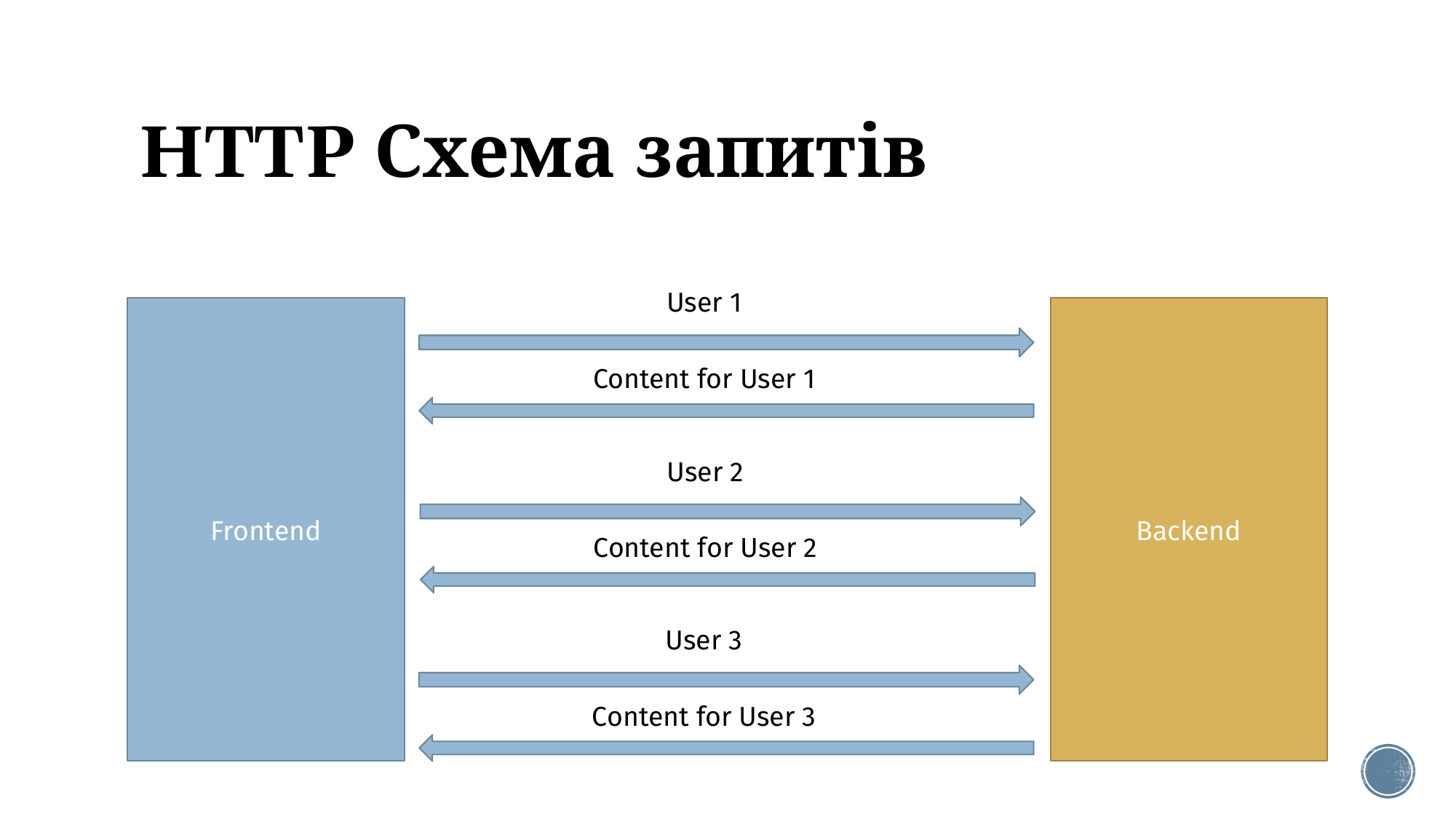

# HTTP Схема запитів
User 1

Content for User 1

Backend
Frontend
User 2

Content for User 2

User 3

Content for User 3